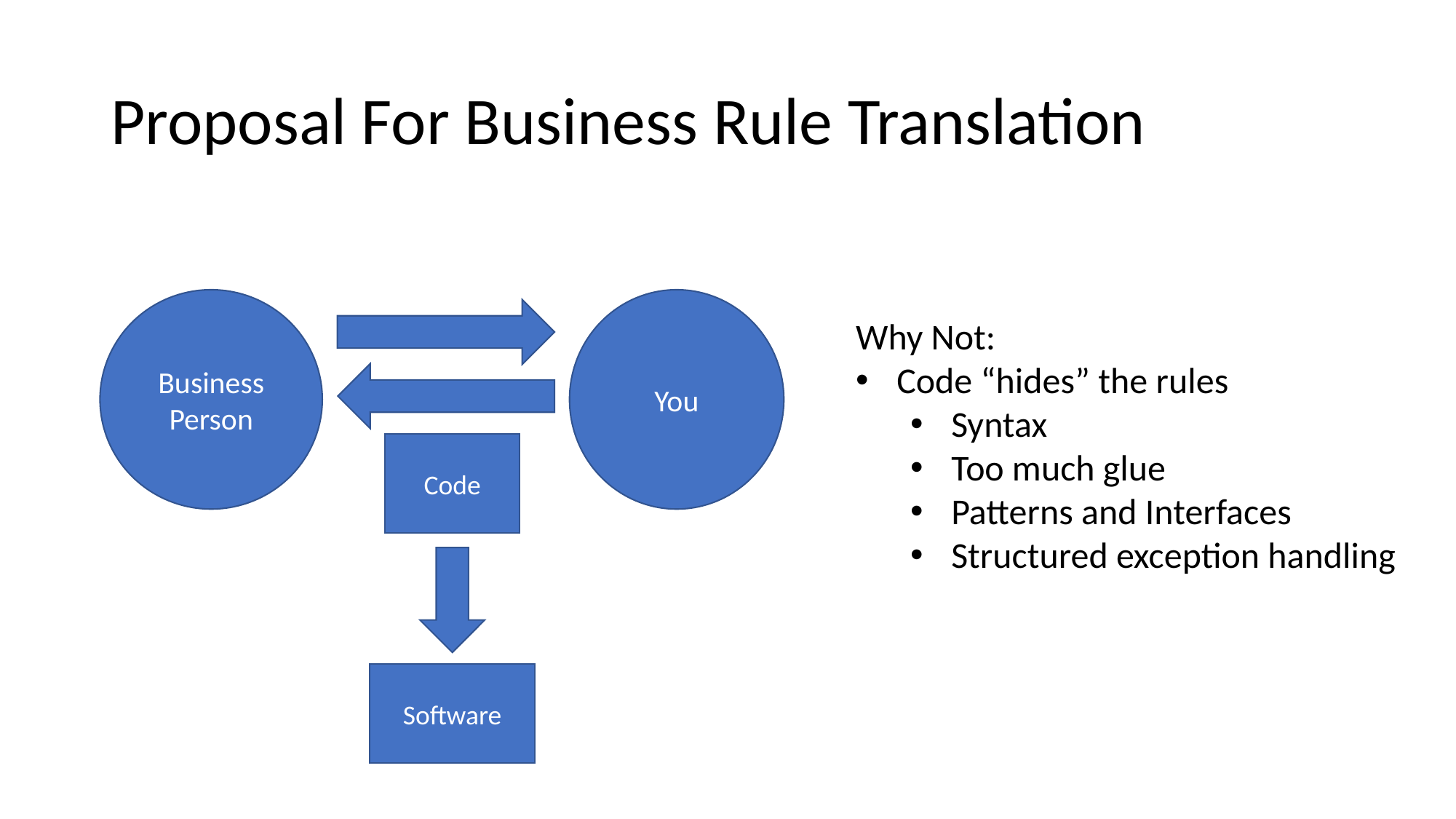

# Proposal For Business Rule Translation

Business Person
You

Why Not:
Code “hides” the rules
Syntax
Too much glue
Patterns and Interfaces
Structured exception handling

Code

Software